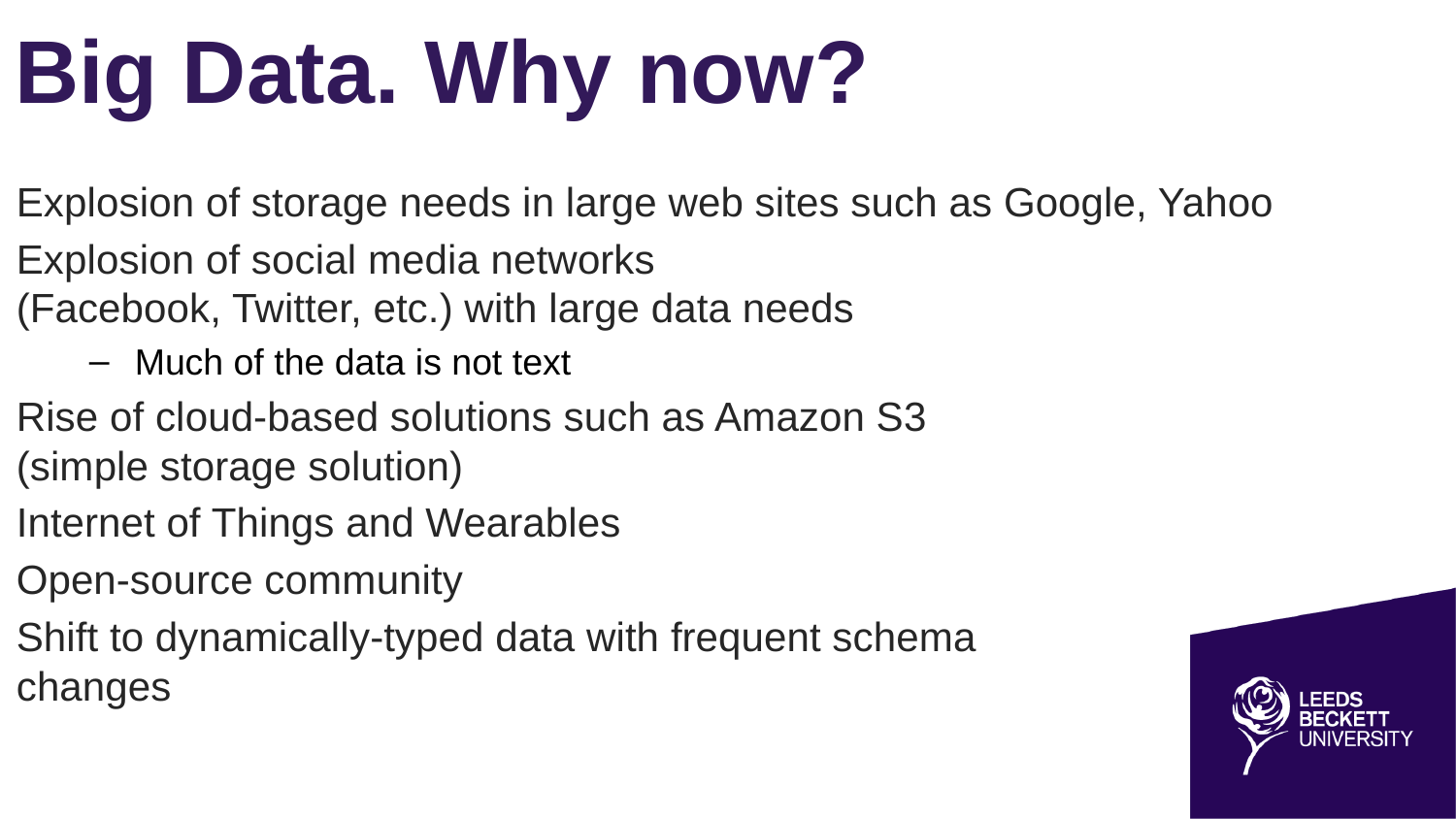

# Big Data. Why now?
Explosion of storage needs in large web sites such as Google, Yahoo
Explosion of social media networks
(Facebook, Twitter, etc.) with large data needs
Much of the data is not text
Rise of cloud-based solutions such as Amazon S3
(simple storage solution)
Internet of Things and Wearables
Open-source community
Shift to dynamically-typed data with frequent schema
changes